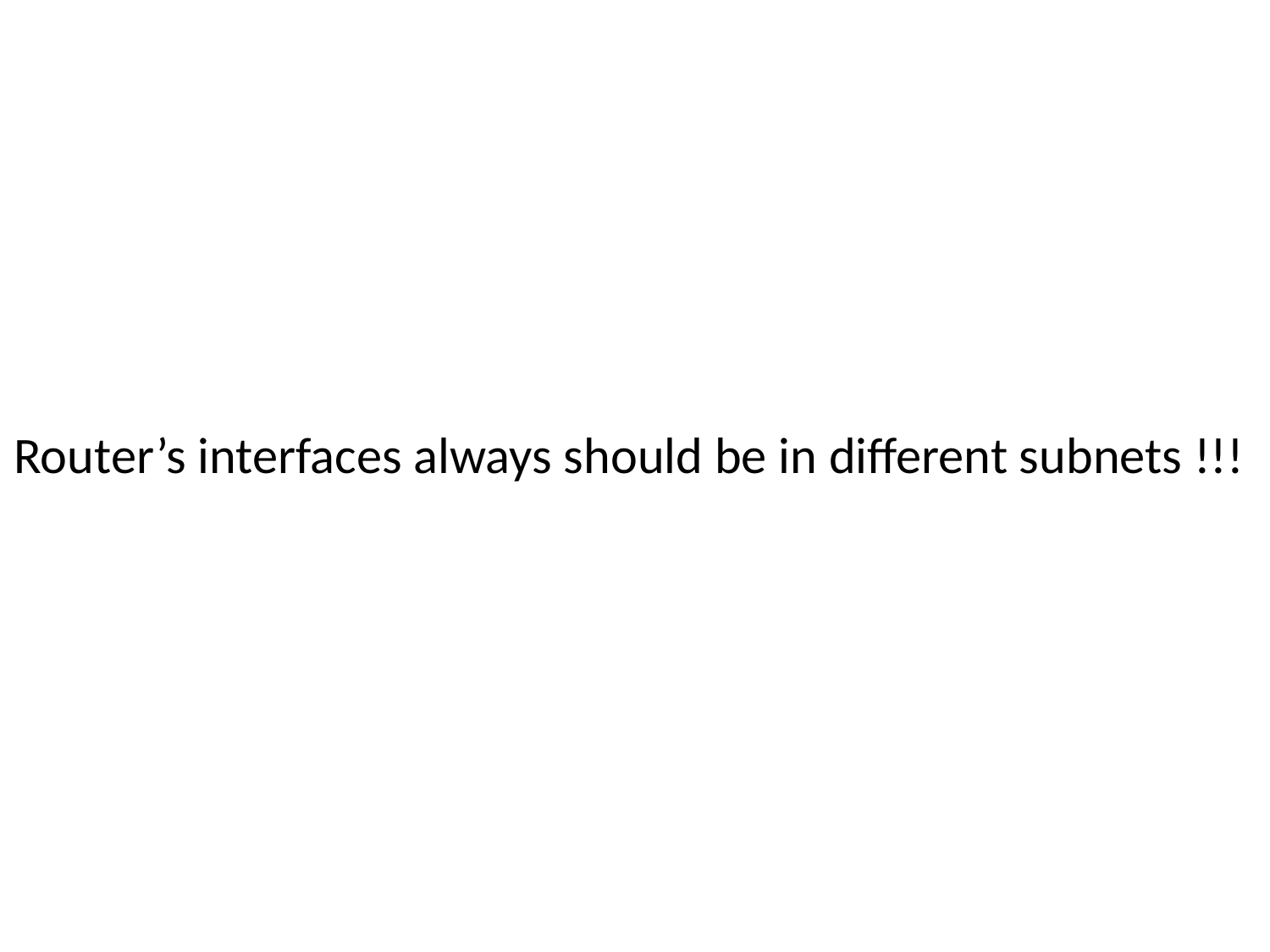

Router’s interfaces always should be in different subnets !!!